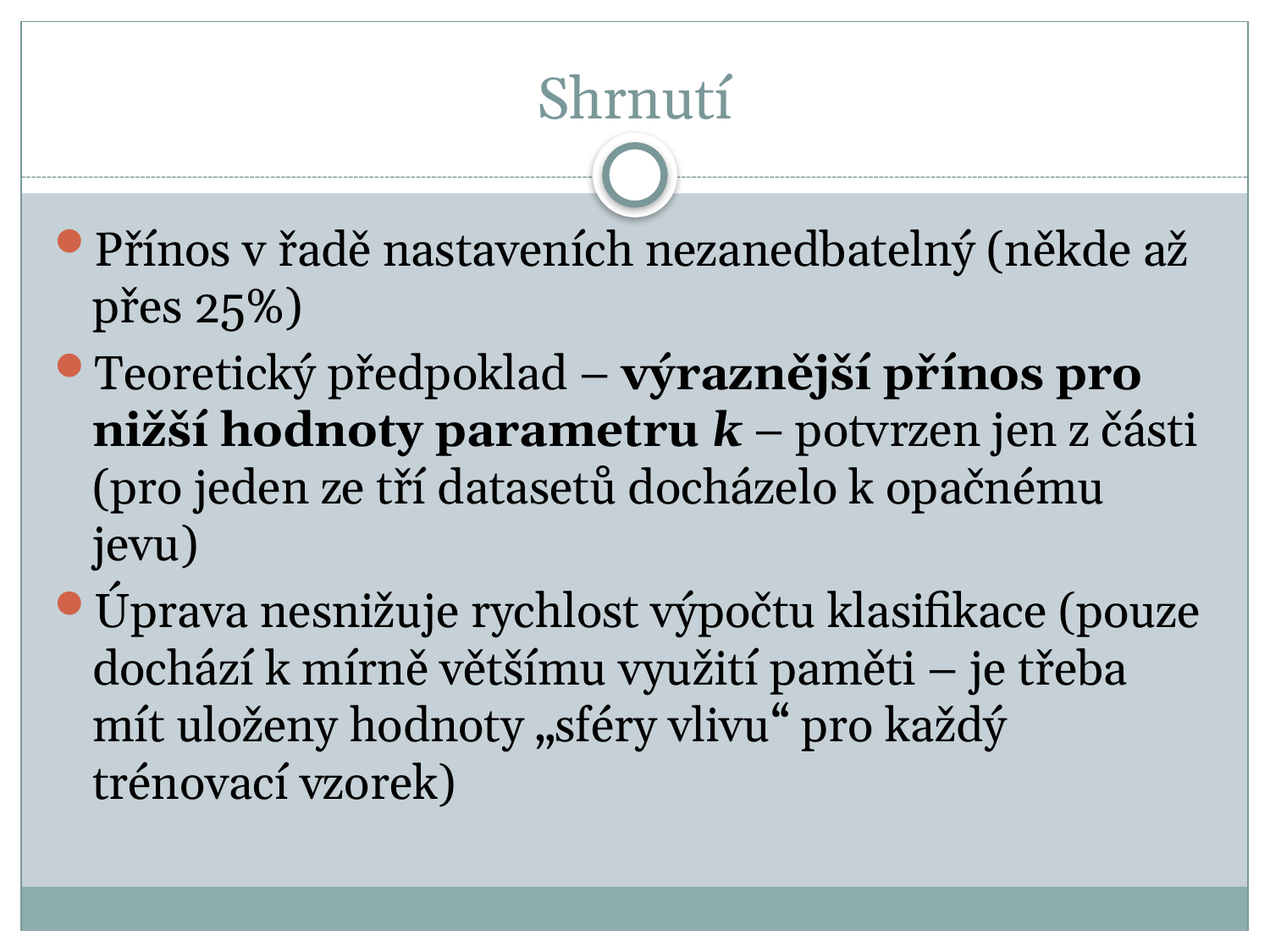

# Shrnutí
Přínos v řadě nastaveních nezanedbatelný (někde až přes 25%)
Teoretický předpoklad – výraznější přínos pro nižší hodnoty parametru k – potvrzen jen z části (pro jeden ze tří datasetů docházelo k opačnému jevu)
Úprava nesnižuje rychlost výpočtu klasifikace (pouze dochází k mírně většímu využití paměti – je třeba mít uloženy hodnoty „sféry vlivu“ pro každý trénovací vzorek)